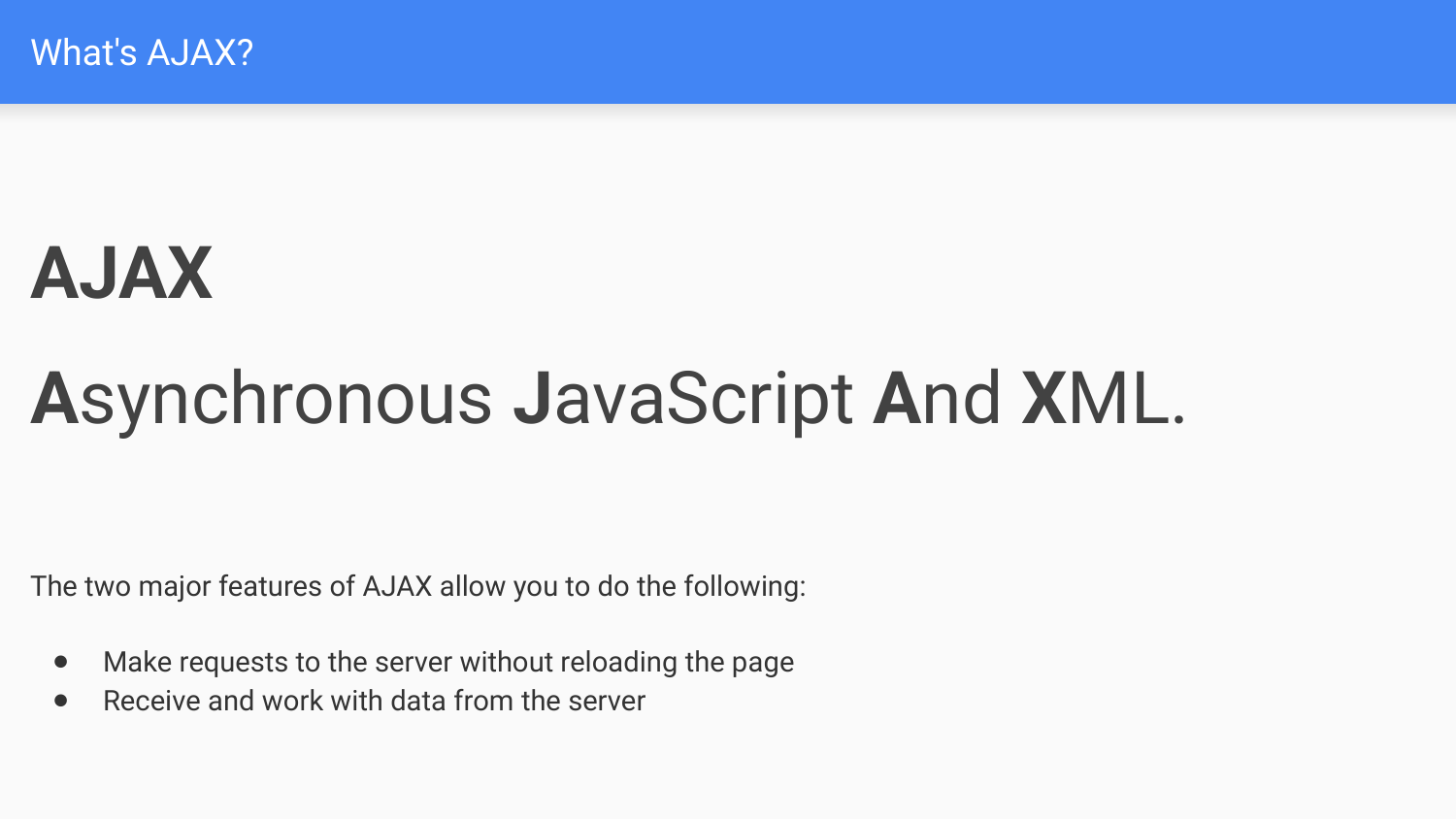

# What's AJAX?
AJAX
Asynchronous JavaScript And XML.

The two major features of AJAX allow you to do the following:
Make requests to the server without reloading the page
Receive and work with data from the server